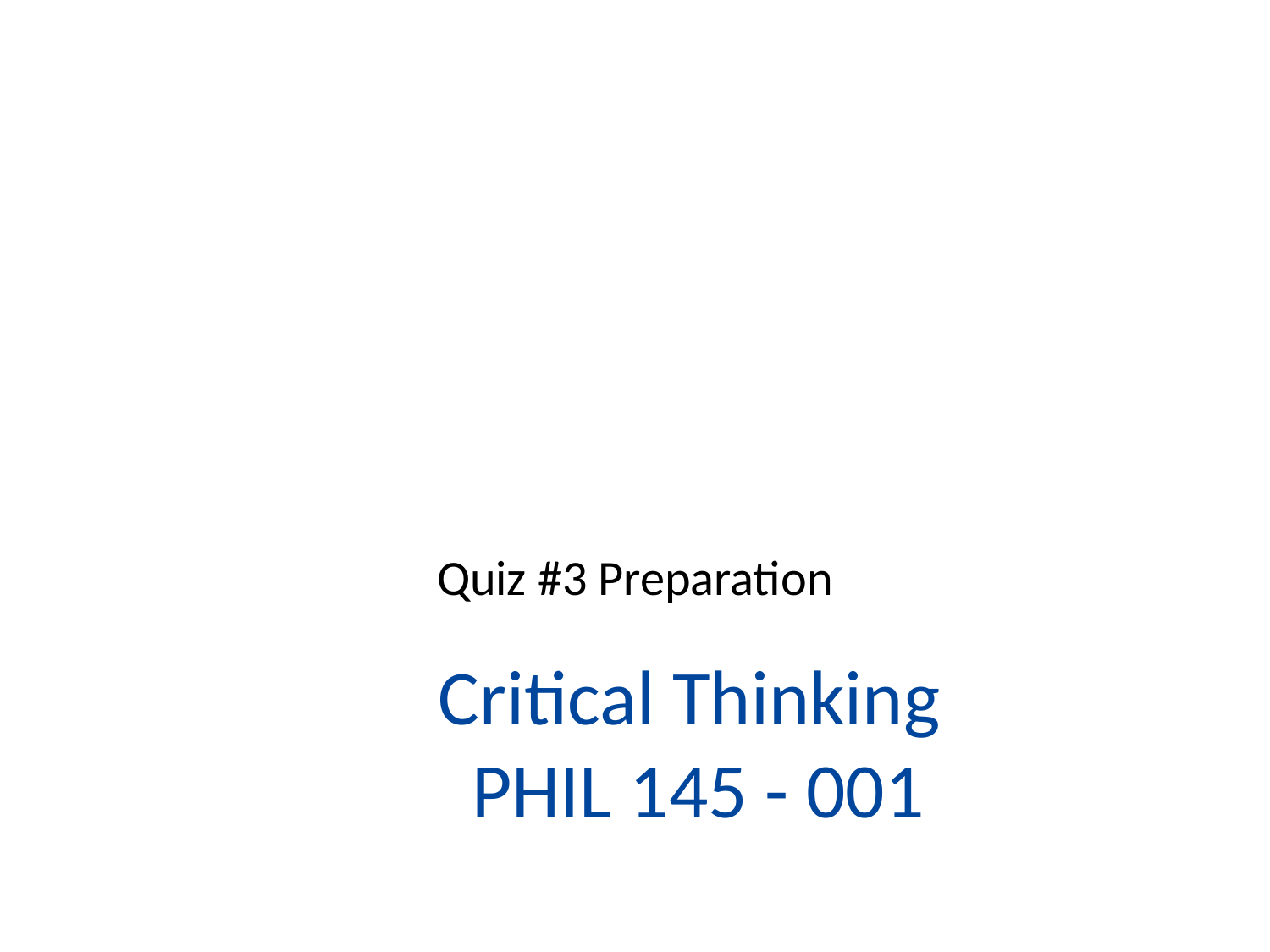

Quiz #3 Preparation
# Critical Thinking PHIL 145 - 001